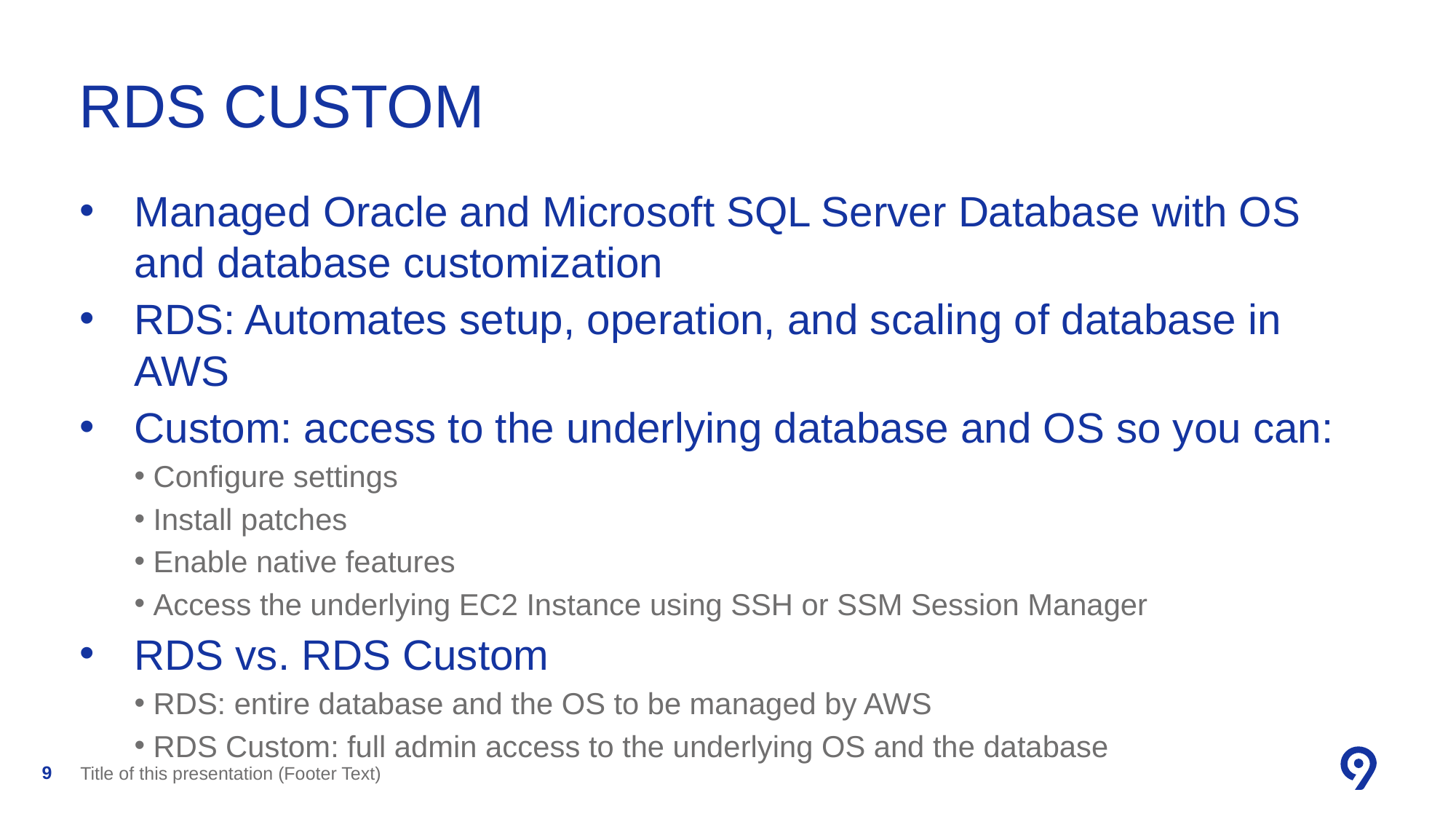

# RDS Custom
Managed Oracle and Microsoft SQL Server Database with OS and database customization
RDS: Automates setup, operation, and scaling of database in AWS
Custom: access to the underlying database and OS so you can:
 Configure settings
 Install patches
 Enable native features
 Access the underlying EC2 Instance using SSH or SSM Session Manager
RDS vs. RDS Custom
 RDS: entire database and the OS to be managed by AWS
 RDS Custom: full admin access to the underlying OS and the database

Title of this presentation (Footer Text)
9